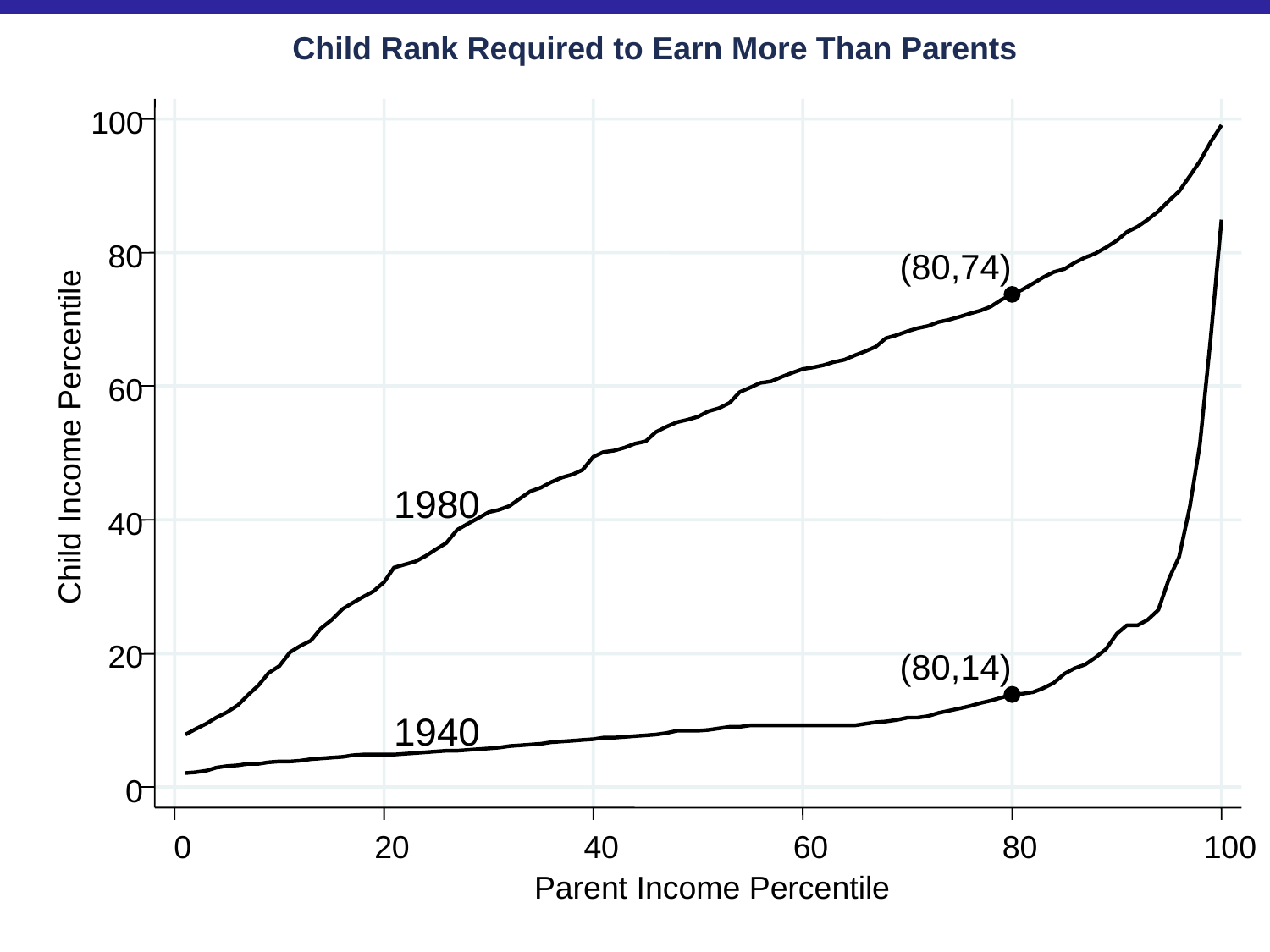

100

80
(80,74)

60

1980
40

20
(80,14)

1940
0

0
20
40
60
80
100
Parent Income Percentile
Child Rank Required to Earn More Than Parents
Child Income Percentile